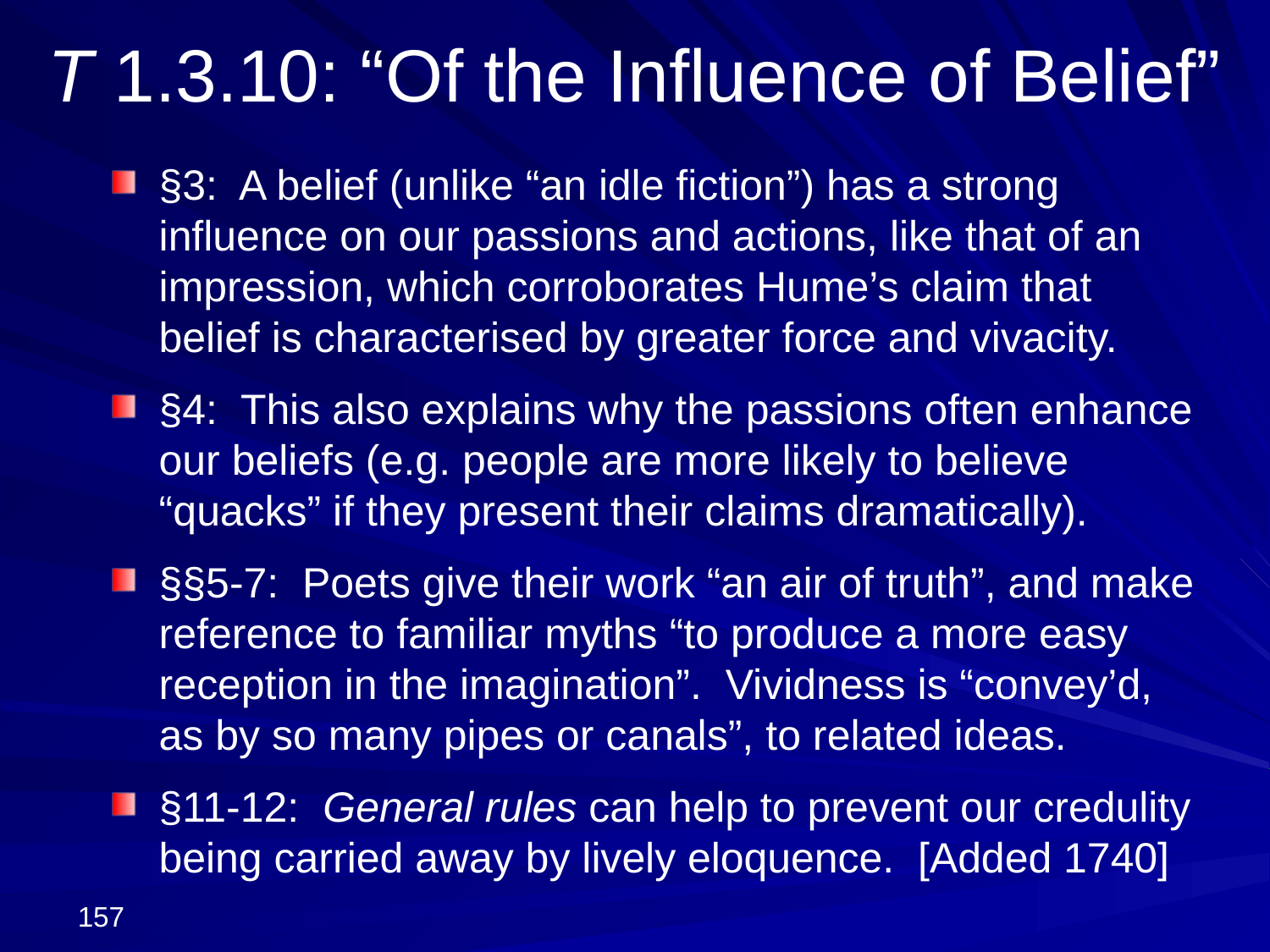

# T 1.3.10: “Of the Influence of Belief”
§3:  A belief (unlike “an idle fiction”) has a strong influence on our passions and actions, like that of an impression, which corroborates Hume’s claim that belief is characterised by greater force and vivacity.
§4:  This also explains why the passions often enhance our beliefs (e.g. people are more likely to believe “quacks” if they present their claims dramatically).
§§5-7:  Poets give their work “an air of truth”, and make reference to familiar myths “to produce a more easy reception in the imagination”.  Vividness is “convey’d, as by so many pipes or canals”, to related ideas.
§11-12:  General rules can help to prevent our credulity being carried away by lively eloquence.  [Added 1740]
157